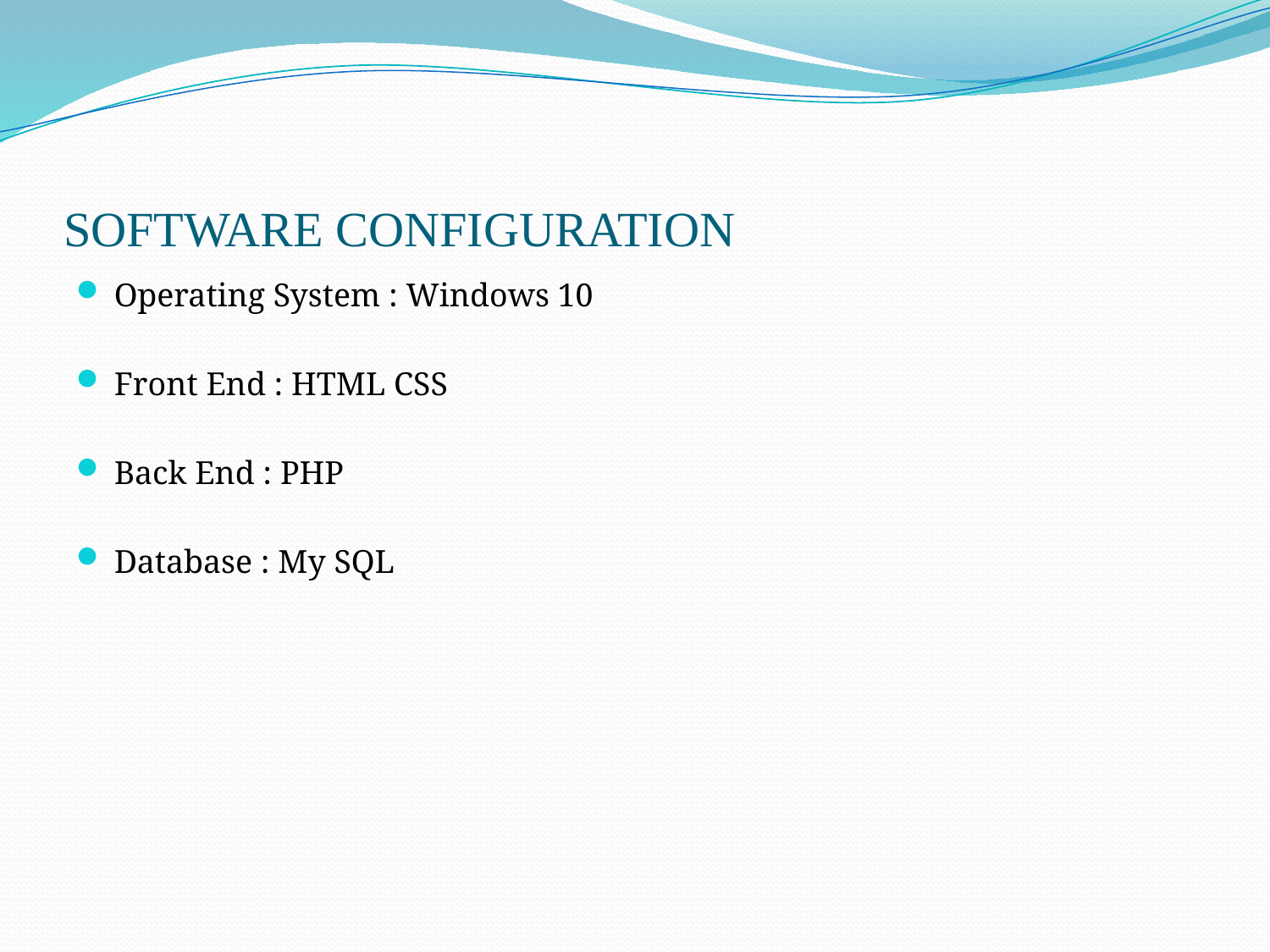

# SOFTWARE CONFIGURATION
Operating System : Windows 10

Front End : HTML CSS

Back End : PHP

Database : My SQL